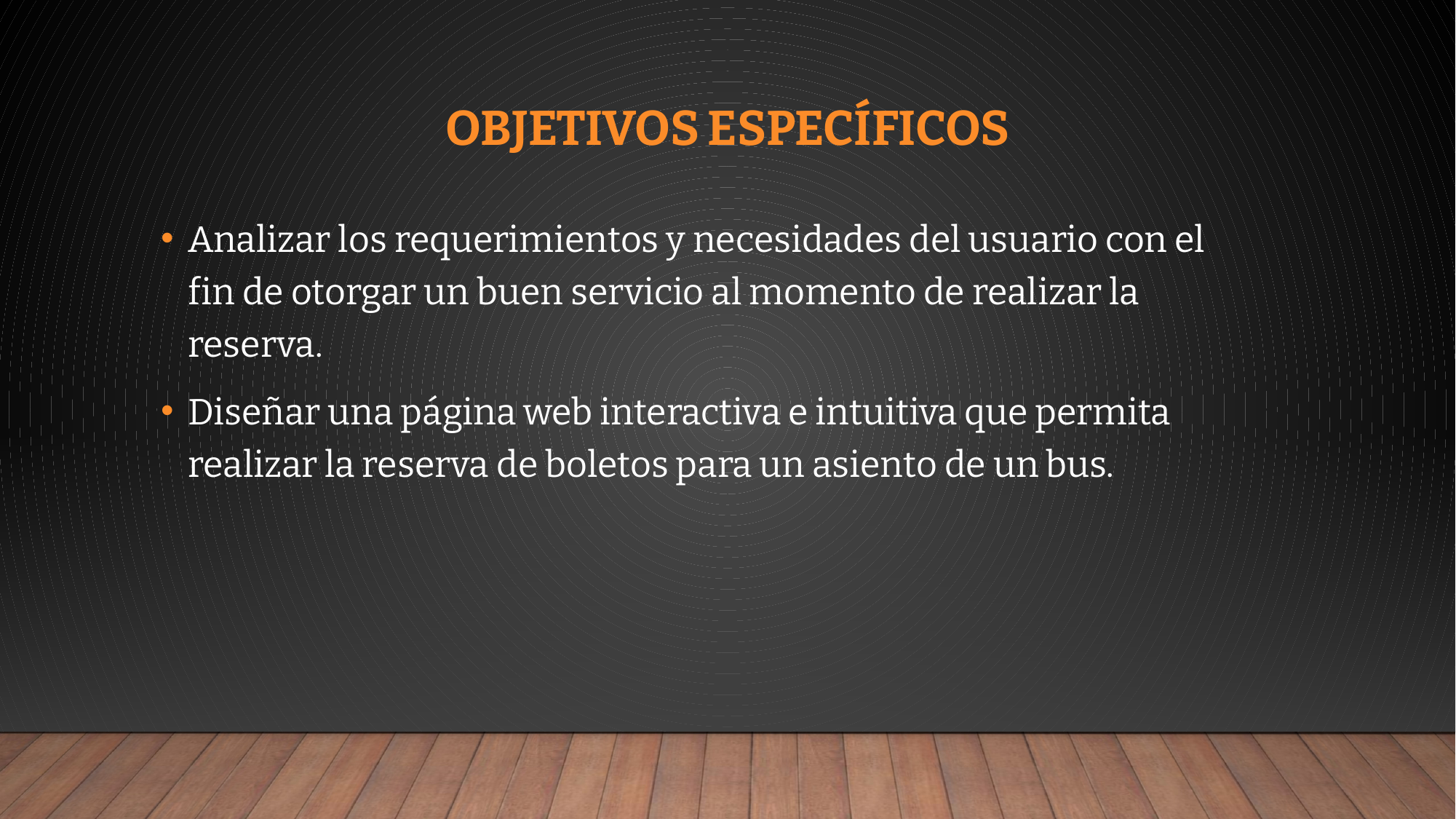

# Objetivos específicos
Analizar los requerimientos y necesidades del usuario con el fin de otorgar un buen servicio al momento de realizar la reserva.
Diseñar una página web interactiva e intuitiva que permita realizar la reserva de boletos para un asiento de un bus.